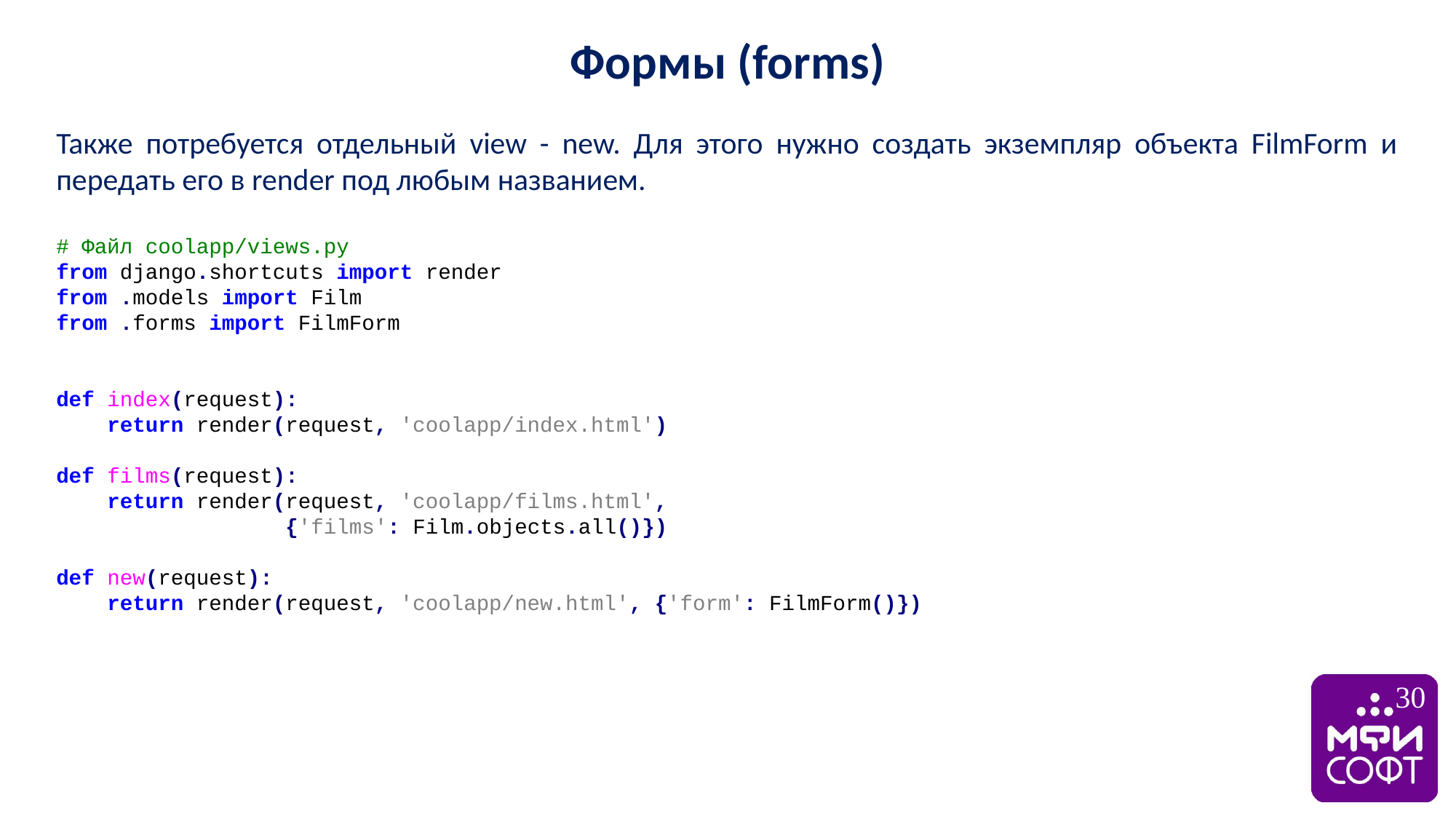

Формы (forms)
Также потребуется отдельный view - new. Для этого нужно создать экземпляр объекта FilmForm и передать его в render под любым названием.

# Файл coolapp/views.py
from django.shortcuts import render
from .models import Film
from .forms import FilmForm

def index(request):
    return render(request, 'coolapp/index.html')

def films(request):
    return render(request, 'coolapp/films.html',
                  {'films': Film.objects.all()})

def new(request):
    return render(request, 'coolapp/new.html', {'form': FilmForm()})